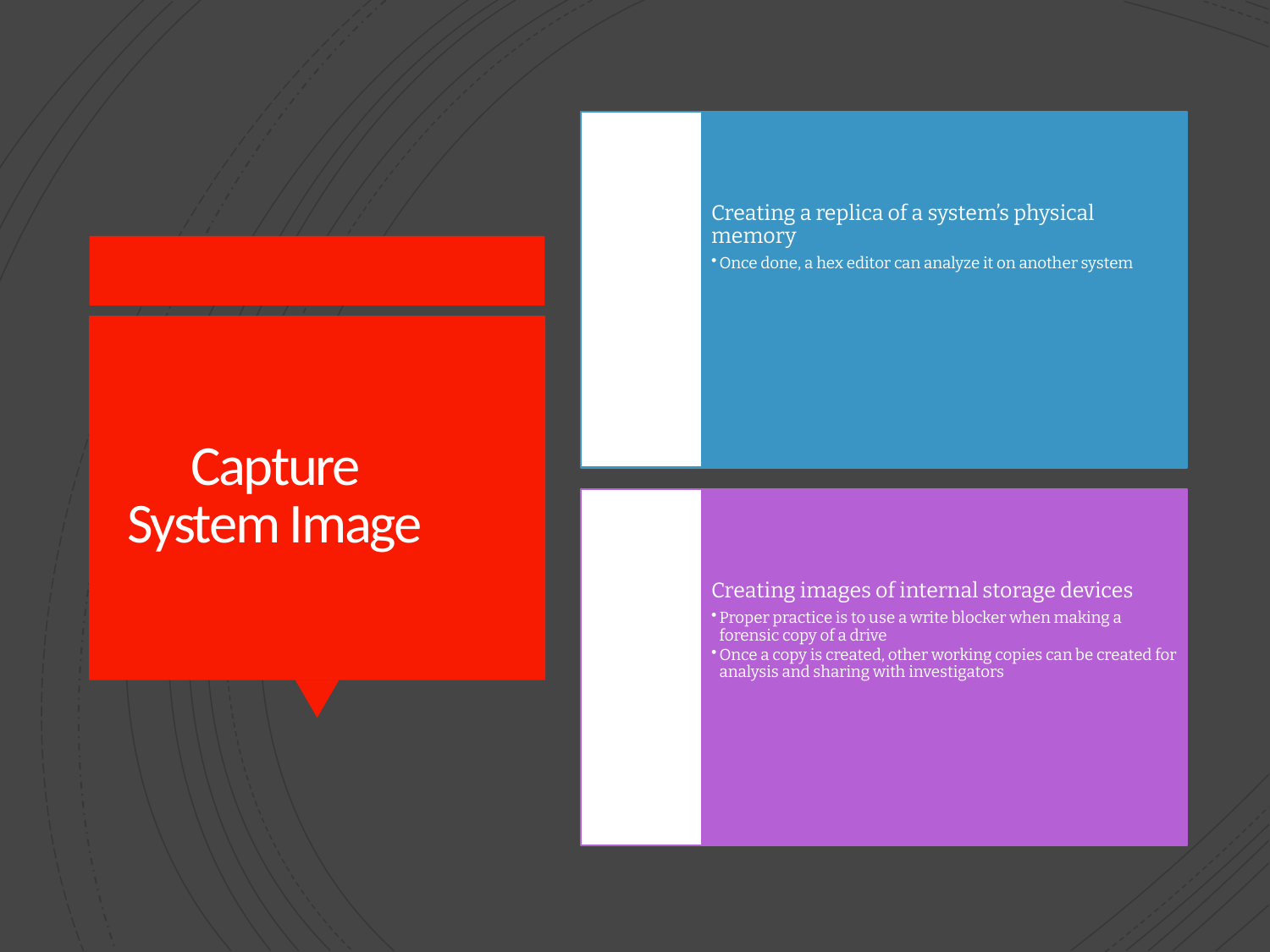

Creating a replica of a system’s physical memory
Once done, a hex editor can analyze it on another system
Creating
Creating images of internal storage devices
Proper practice is to use a write blocker when making a forensic copy of a drive
Once a copy is created, other working copies can be created for analysis and sharing with investigators
Creating
# Capture System Image